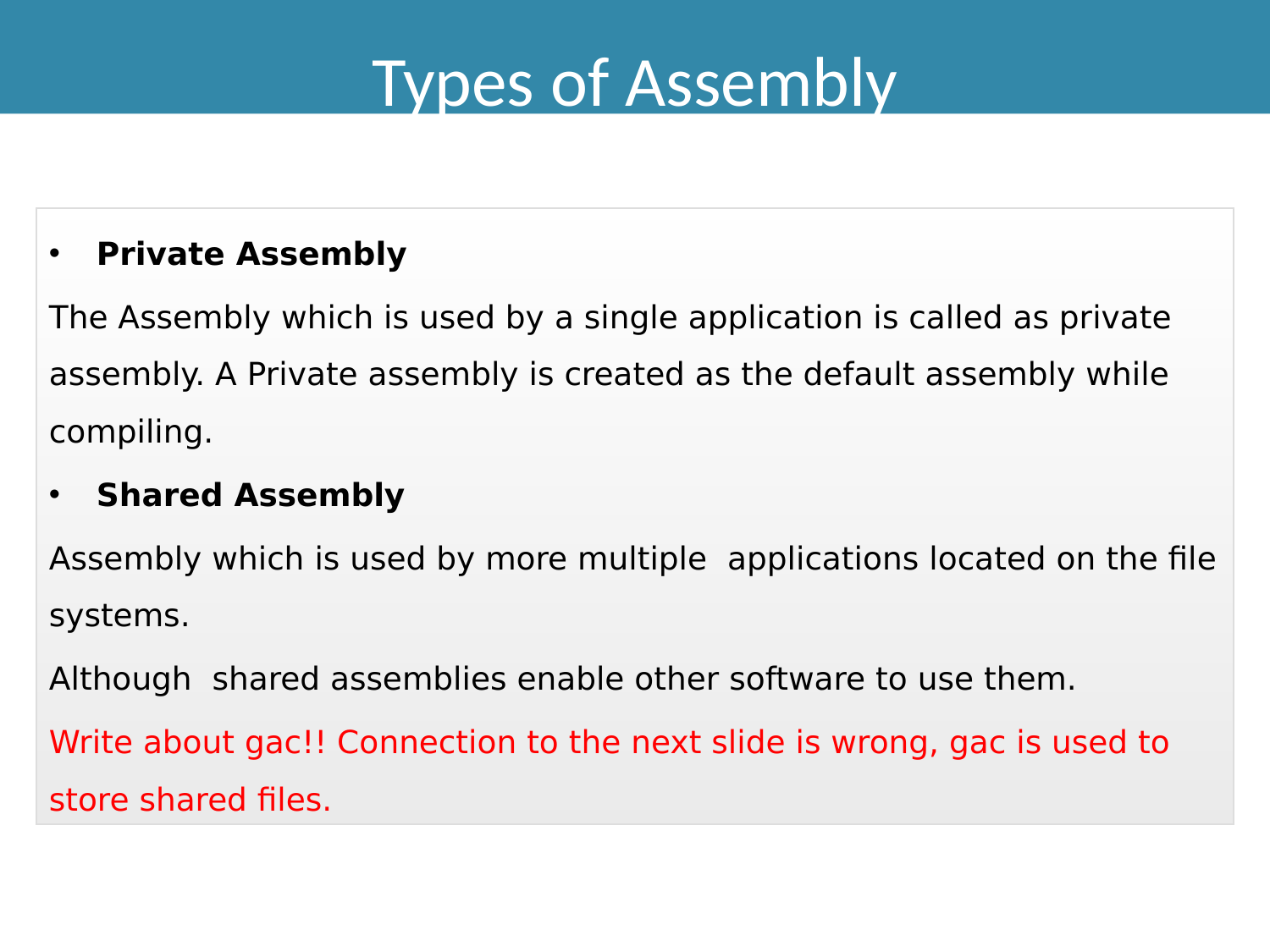

Types of Assembly
Private Assembly
The Assembly which is used by a single application is called as private assembly. A Private assembly is created as the default assembly while compiling.
Shared Assembly
Assembly which is used by more multiple  applications located on the file systems.
Although  shared assemblies enable other software to use them.
Write about gac!! Connection to the next slide is wrong, gac is used to store shared files.